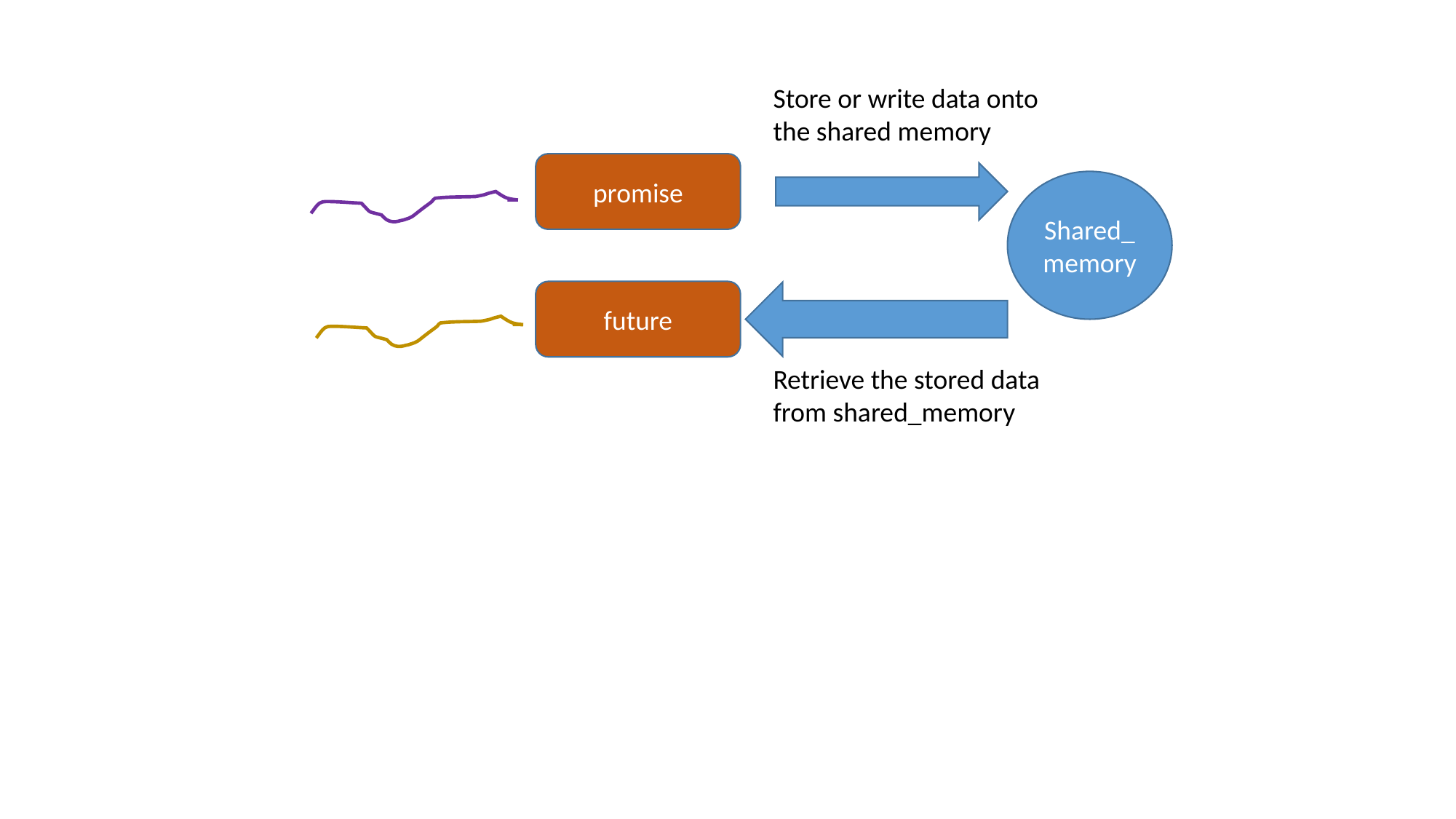

Store or write data onto the shared memory
promise

Shared_memory

future

Retrieve the stored data from shared_memory